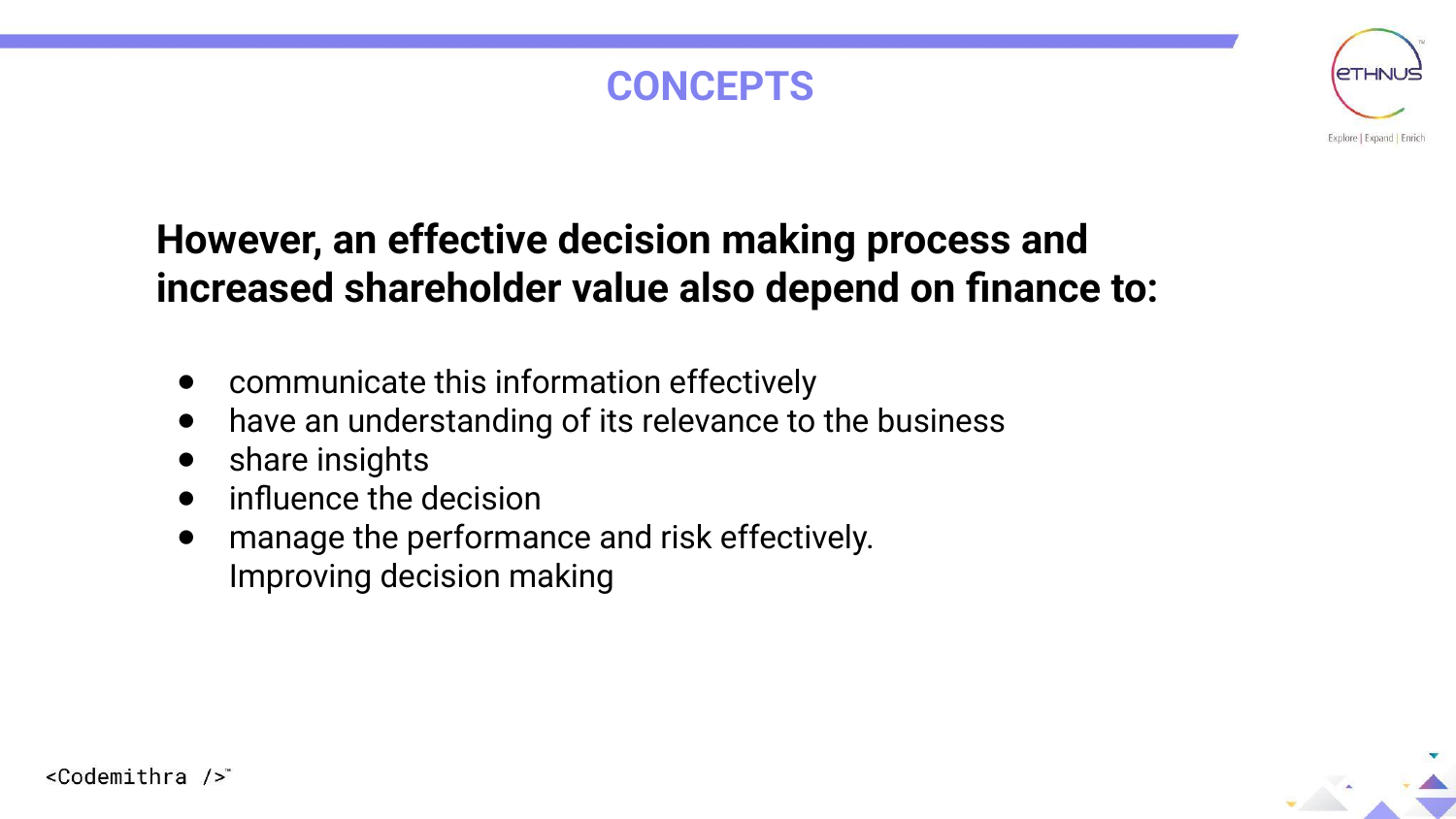

CONCEPTS
However, an effective decision making process and increased shareholder value also depend on finance to:

communicate this information effectively
have an understanding of its relevance to the business
share insights
influence the decision
manage the performance and risk effectively. Improving decision making